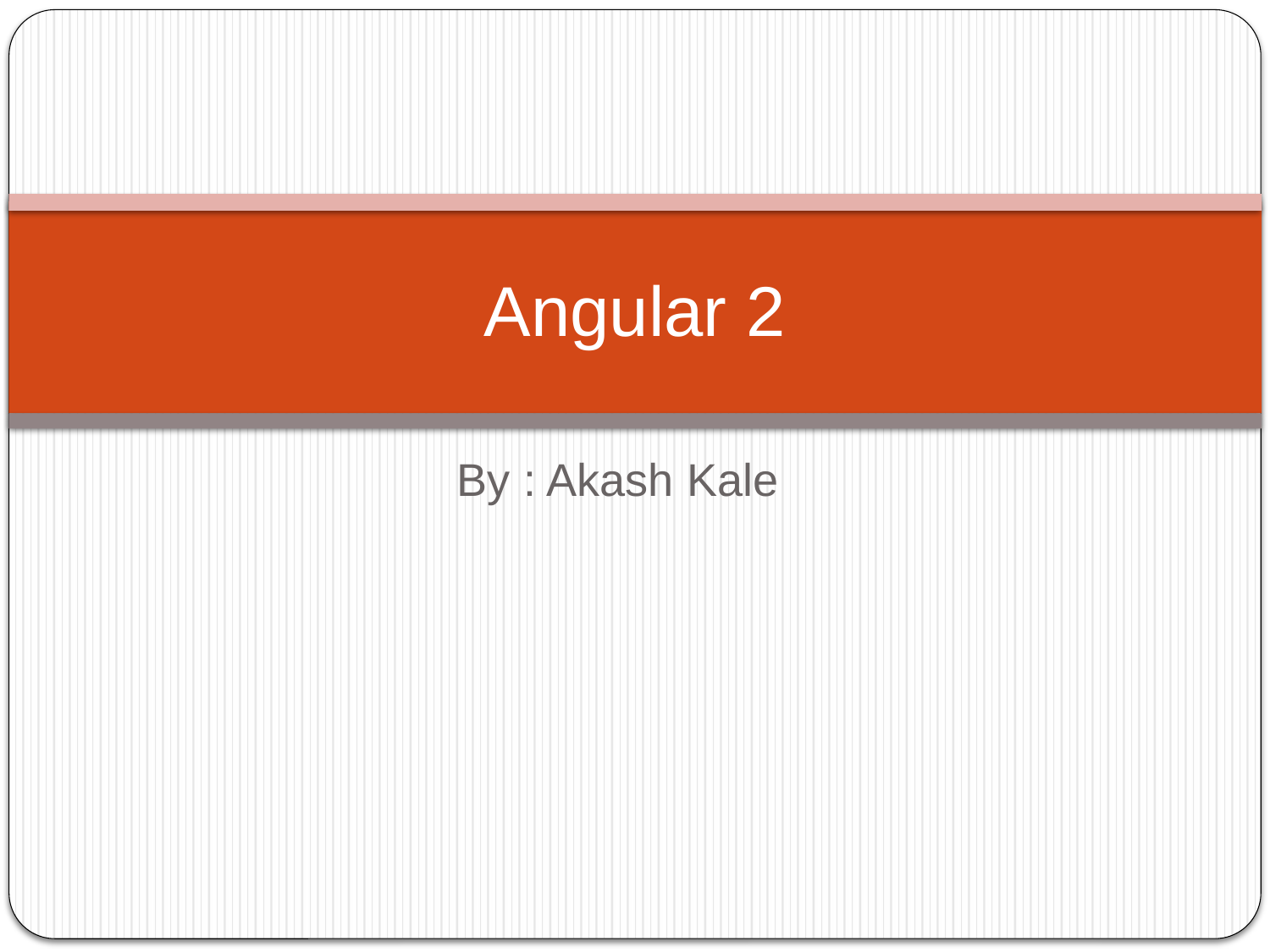

# Angular 2
By : Akash Kale